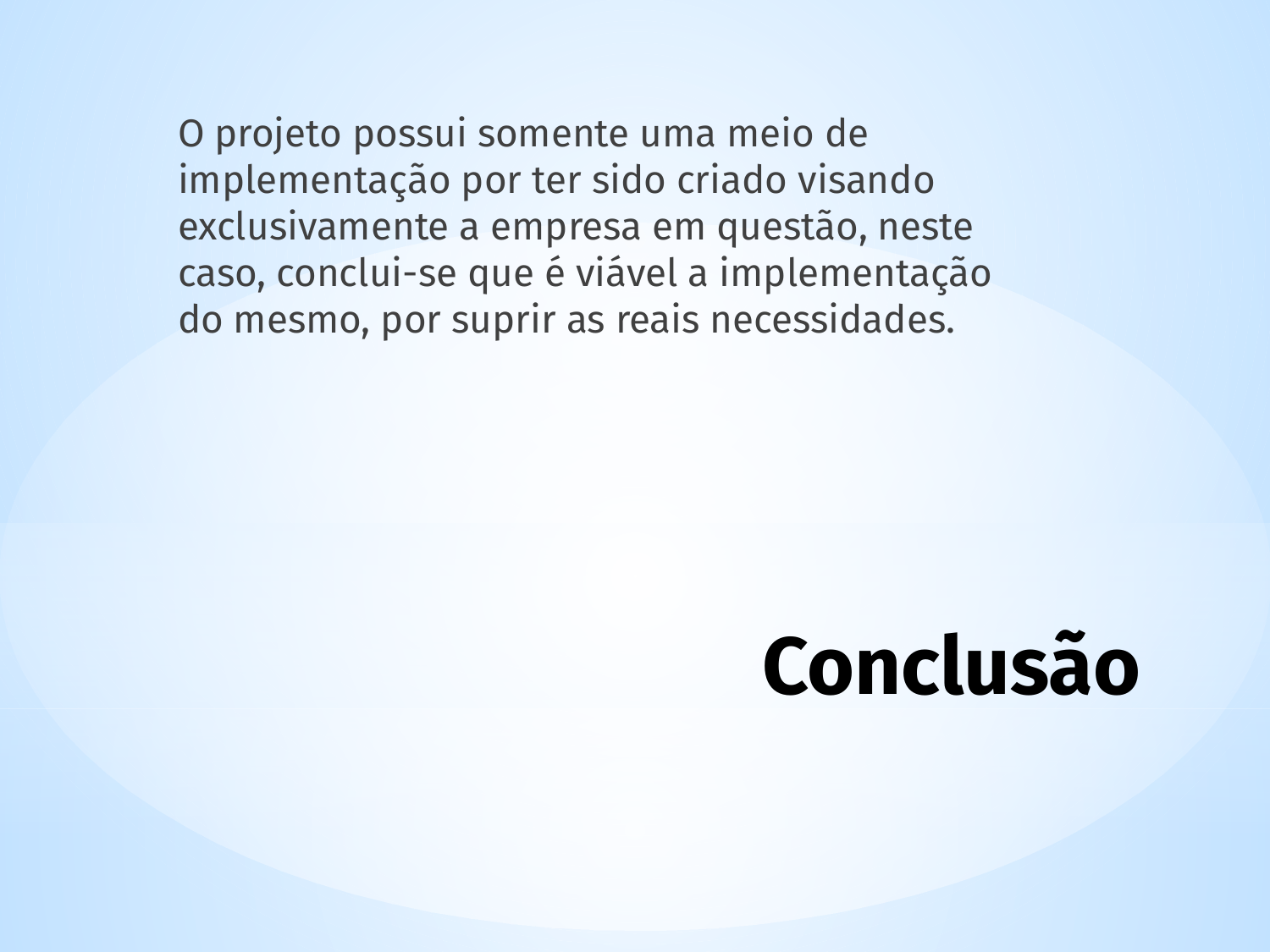

O projeto possui somente uma meio de implementação por ter sido criado visando exclusivamente a empresa em questão, neste caso, conclui-se que é viável a implementação do mesmo, por suprir as reais necessidades.

# Conclusão